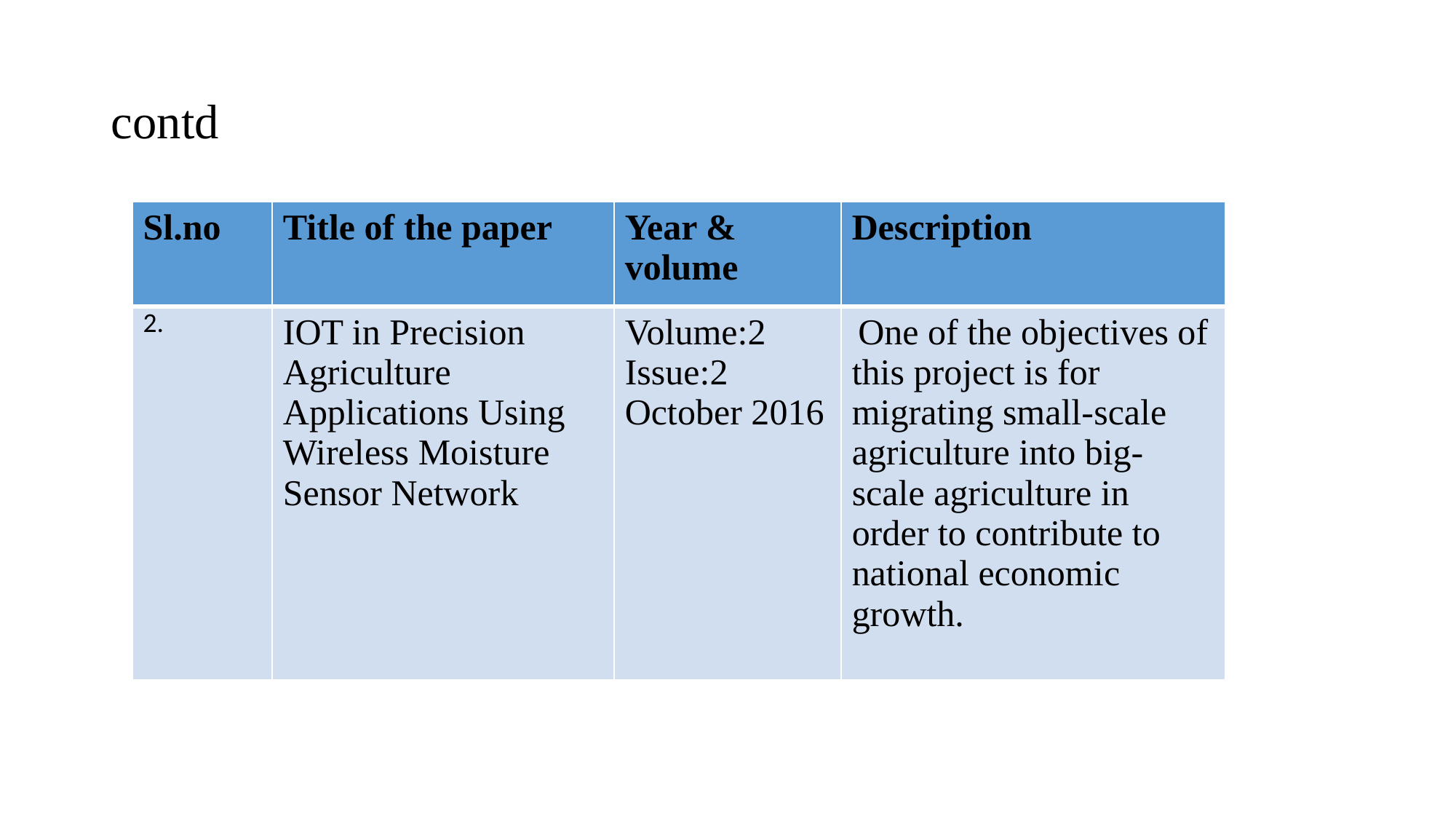

# contd
| Sl.no | Title of the paper | Year & volume | Description |
| --- | --- | --- | --- |
| 2. | IOT in Precision Agriculture Applications Using Wireless Moisture Sensor Network | Volume:2 Issue:2 October 2016 | One of the objectives of this project is for migrating small-scale agriculture into big-scale agriculture in order to contribute to national economic growth. |